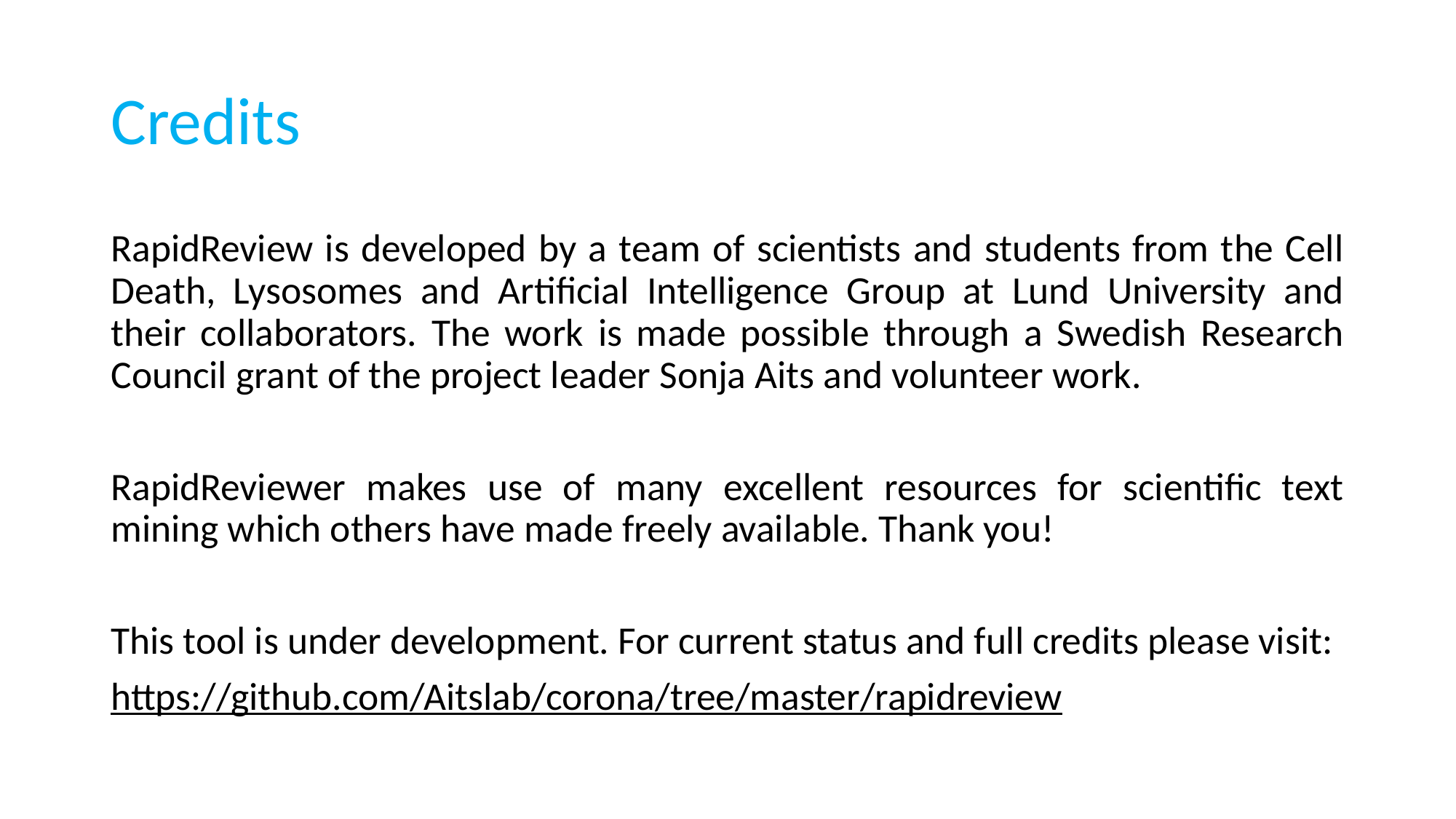

# Credits
RapidReview is developed by a team of scientists and students from the Cell Death, Lysosomes and Artificial Intelligence Group at Lund University and their collaborators. The work is made possible through a Swedish Research Council grant of the project leader Sonja Aits and volunteer work.

RapidReviewer makes use of many excellent resources for scientific text mining which others have made freely available. Thank you!

This tool is under development. For current status and full credits please visit:
https://github.com/Aitslab/corona/tree/master/rapidreview